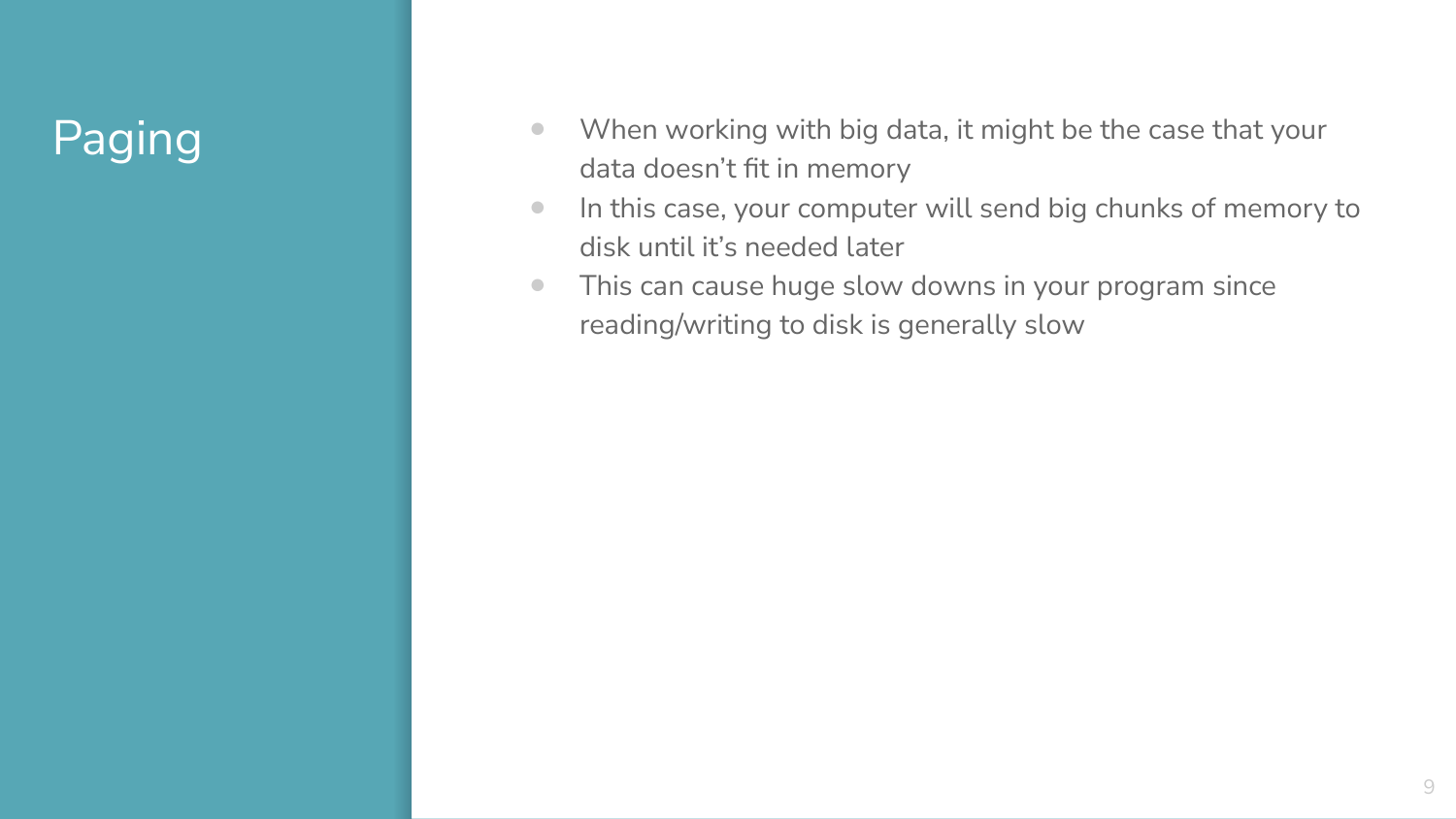

# Paging
When working with big data, it might be the case that your data doesn’t fit in memory
In this case, your computer will send big chunks of memory to disk until it’s needed later
This can cause huge slow downs in your program since reading/writing to disk is generally slow
9